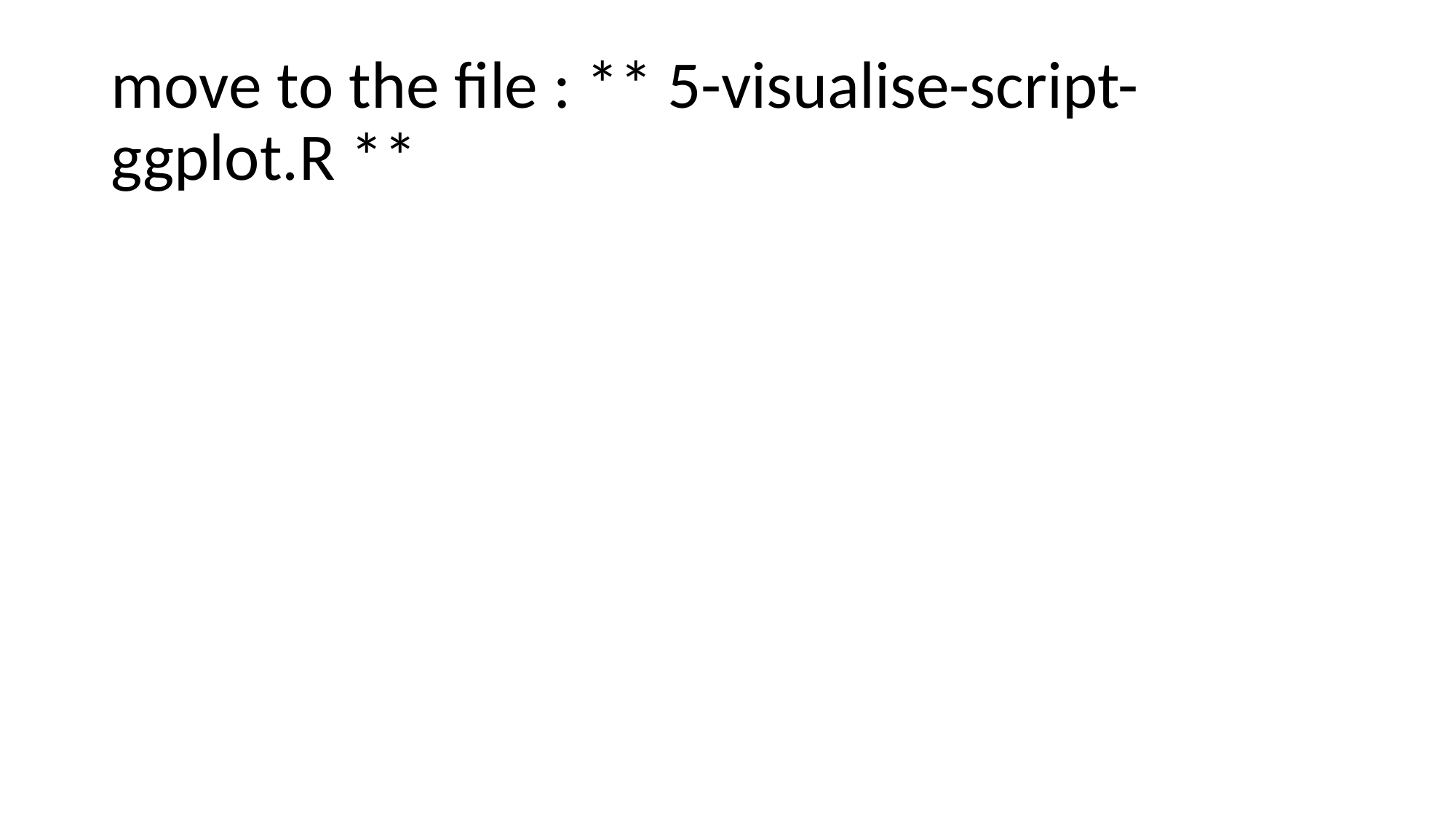

# move to the file : ** 5-visualise-script-ggplot.R **